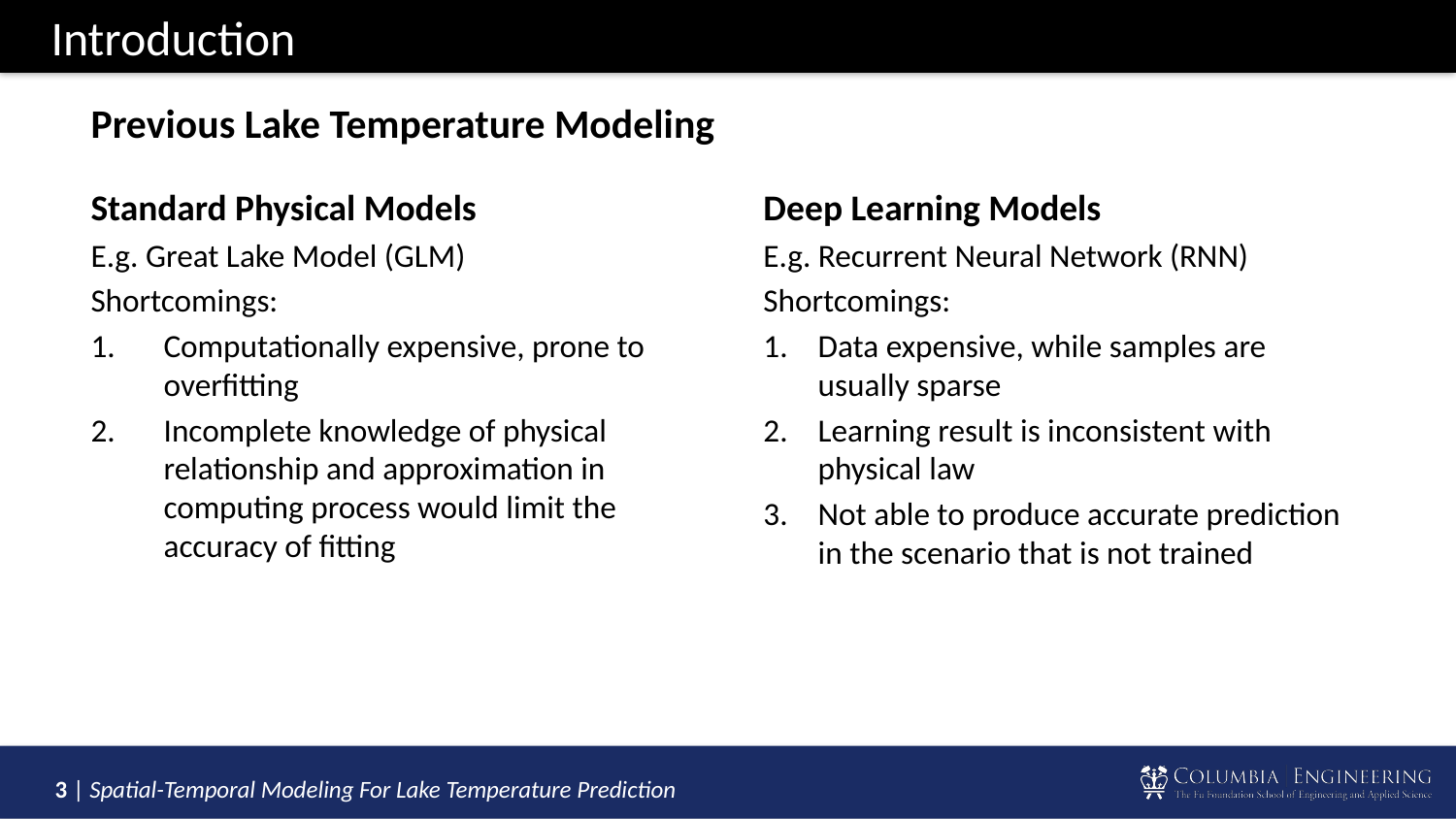

# Introduction
Previous Lake Temperature Modeling
Standard Physical Models
E.g. Great Lake Model (GLM)
Shortcomings:
Computationally expensive, prone to overfitting
Incomplete knowledge of physical relationship and approximation in computing process would limit the accuracy of fitting

Deep Learning Models
E.g. Recurrent Neural Network (RNN)
Shortcomings:
Data expensive, while samples are usually sparse
Learning result is inconsistent with physical law
Not able to produce accurate prediction in the scenario that is not trained